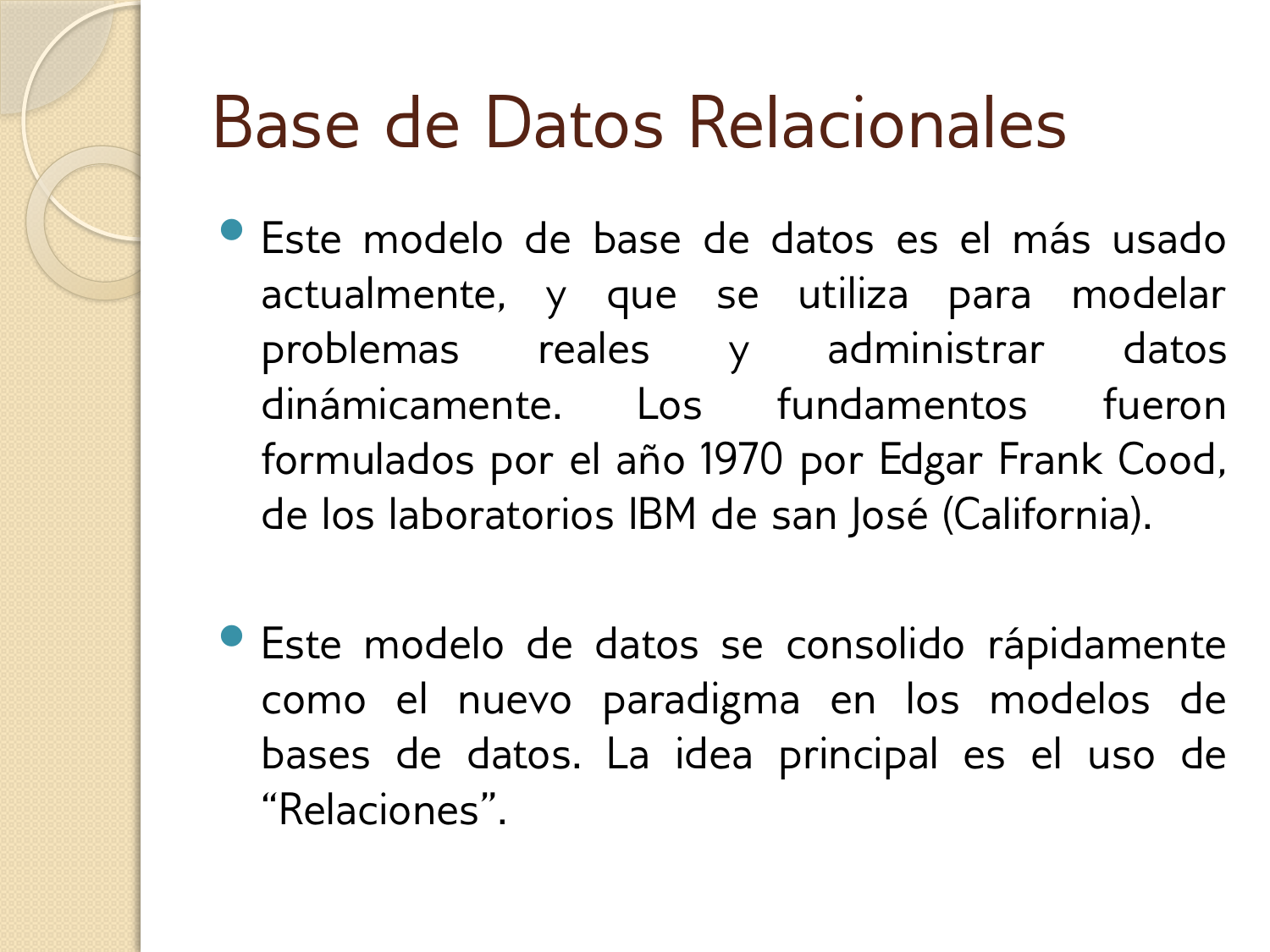

# Base de Datos Relacionales
Este modelo de base de datos es el más usado actualmente, y que se utiliza para modelar problemas reales y administrar datos dinámicamente. Los fundamentos fueron formulados por el año 1970 por Edgar Frank Cood, de los laboratorios IBM de san José (California).

Este modelo de datos se consolido rápidamente como el nuevo paradigma en los modelos de bases de datos. La idea principal es el uso de “Relaciones”.